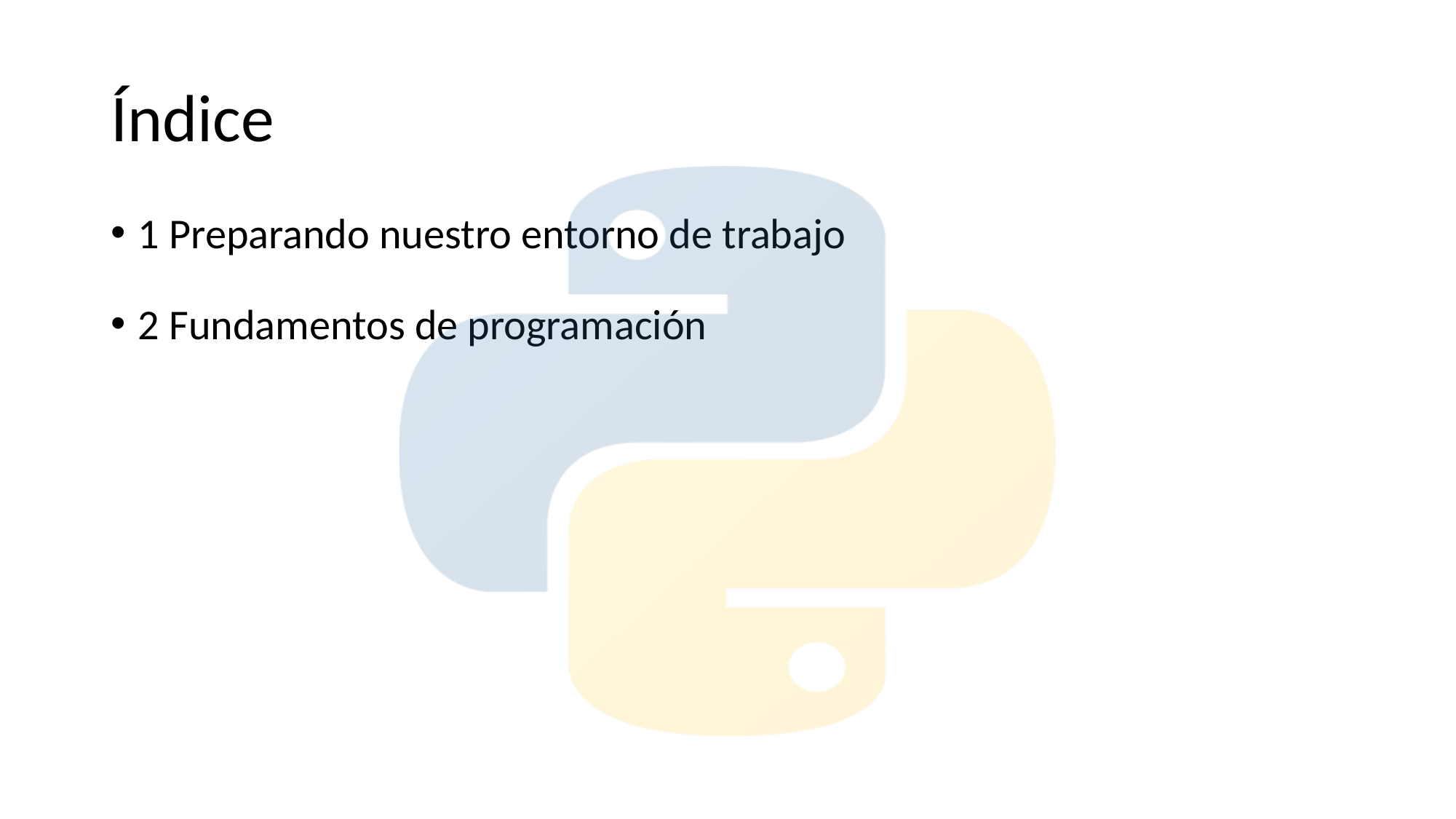

# Índice

1 Preparando nuestro entorno de trabajo
2 Fundamentos de programación